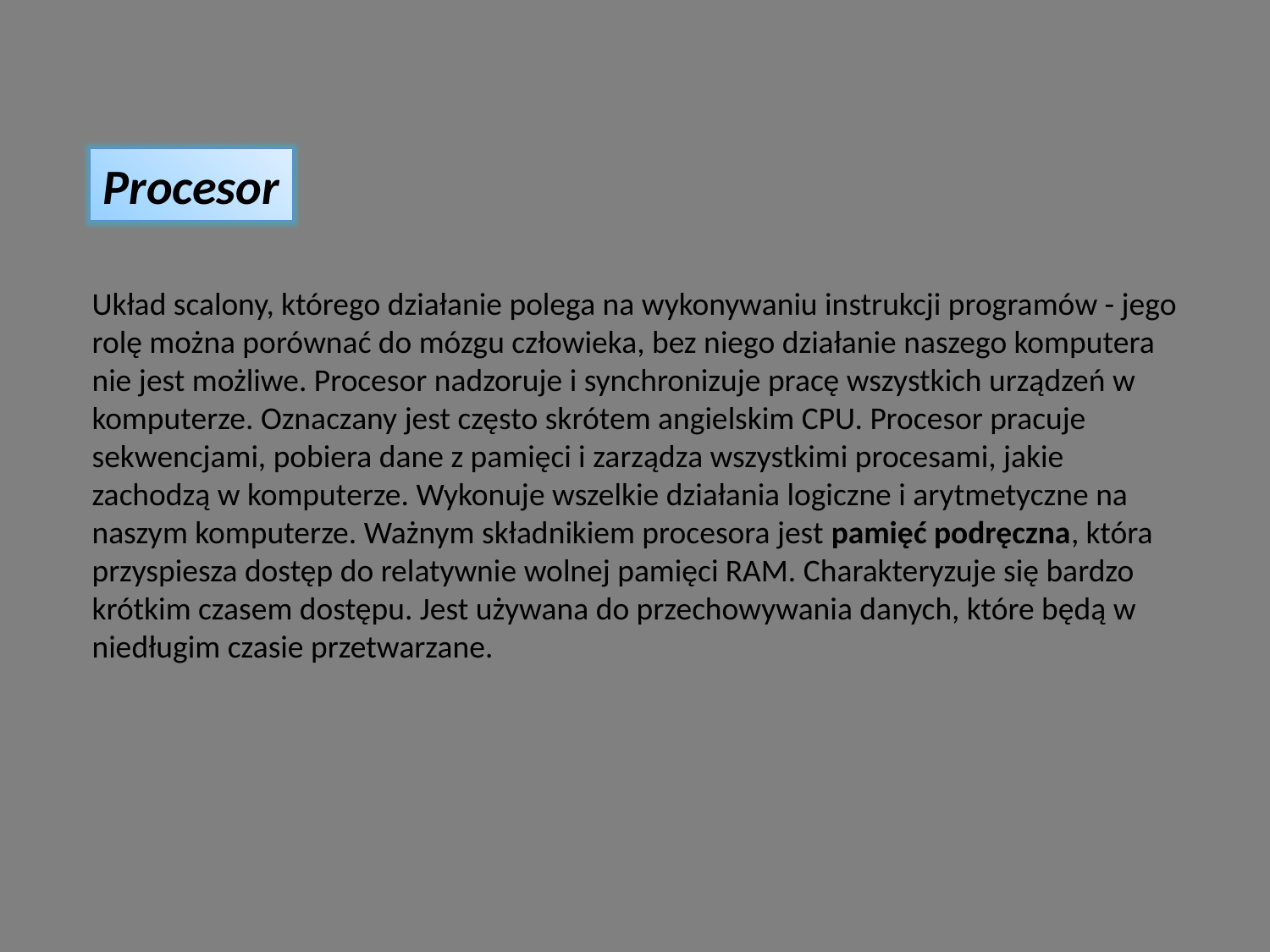

Procesor
Układ scalony, którego działanie polega na wykonywaniu instrukcji programów - jego rolę można porównać do mózgu człowieka, bez niego działanie naszego komputera nie jest możliwe. Procesor nadzoruje i synchronizuje pracę wszystkich urządzeń w komputerze. Oznaczany jest często skrótem angielskim CPU. Procesor pracuje sekwencjami, pobiera dane z pamięci i zarządza wszystkimi procesami, jakie zachodzą w komputerze. Wykonuje wszelkie działania logiczne i arytmetyczne na naszym komputerze. Ważnym składnikiem procesora jest pamięć podręczna, która przyspiesza dostęp do relatywnie wolnej pamięci RAM. Charakteryzuje się bardzo krótkim czasem dostępu. Jest używana do przechowywania danych, które będą w niedługim czasie przetwarzane.